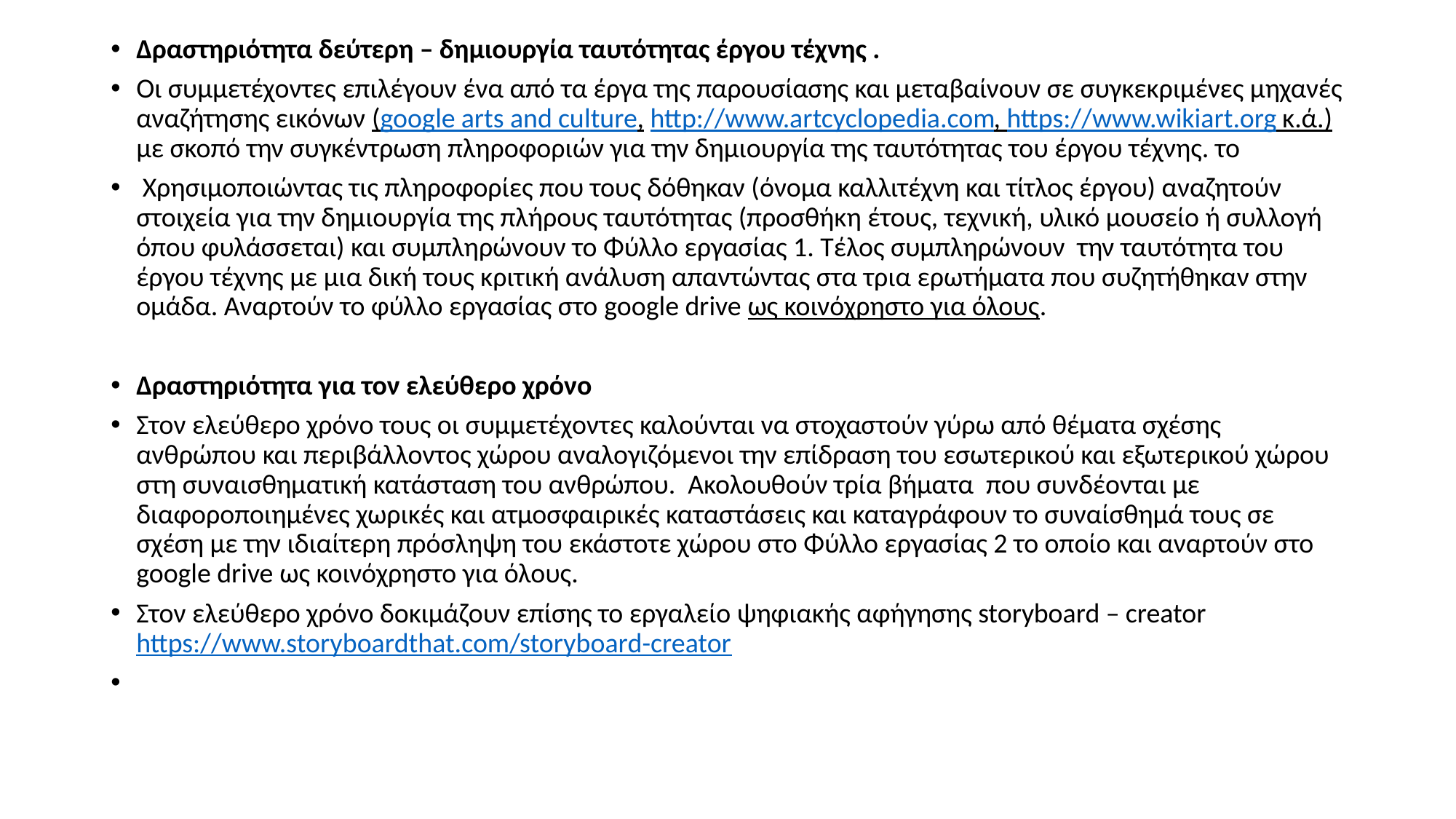

Δραστηριότητα δεύτερη – δημιουργία ταυτότητας έργου τέχνης .
Οι συμμετέχοντες επιλέγουν ένα από τα έργα της παρουσίασης και μεταβαίνουν σε συγκεκριμένες μηχανές αναζήτησης εικόνων (google arts and culture, http://www.artcyclopedia.com, https://www.wikiart.org κ.ά.) με σκοπό την συγκέντρωση πληροφοριών για την δημιουργία της ταυτότητας του έργου τέχνης. το
 Xρησιμοποιώντας τις πληροφορίες που τους δόθηκαν (όνομα καλλιτέχνη και τίτλος έργου) αναζητούν στοιχεία για την δημιουργία της πλήρους ταυτότητας (προσθήκη έτους, τεχνική, υλικό μουσείο ή συλλογή όπου φυλάσσεται) και συμπληρώνουν το Φύλλο εργασίας 1. Τέλος συμπληρώνουν  την ταυτότητα του έργου τέχνης με μια δική τους κριτική ανάλυση απαντώντας στα τρια ερωτήματα που συζητήθηκαν στην ομάδα. Αναρτούν το φύλλο εργασίας στο google drive ως κοινόχρηστο για όλους.

Δραστηριότητα για τον ελεύθερο χρόνο
Στον ελεύθερο χρόνο τους οι συμμετέχοντες καλούνται να στοχαστούν γύρω από θέματα σχέσης ανθρώπου και περιβάλλοντος χώρου αναλογιζόμενοι την επίδραση του εσωτερικού και εξωτερικού χώρου στη συναισθηματική κατάσταση του ανθρώπου.  Ακολουθούν τρία βήματα  που συνδέονται με διαφοροποιημένες χωρικές και ατμοσφαιρικές καταστάσεις και καταγράφουν το συναίσθημά τους σε σχέση με την ιδιαίτερη πρόσληψη του εκάστοτε χώρου στο Φύλλο εργασίας 2 το οποίο και αναρτούν στο google drive ως κοινόχρηστο για όλους.
Στον ελεύθερο χρόνο δοκιμάζουν επίσης το εργαλείο ψηφιακής αφήγησης storyboard – creator https://www.storyboardthat.com/storyboard-creator